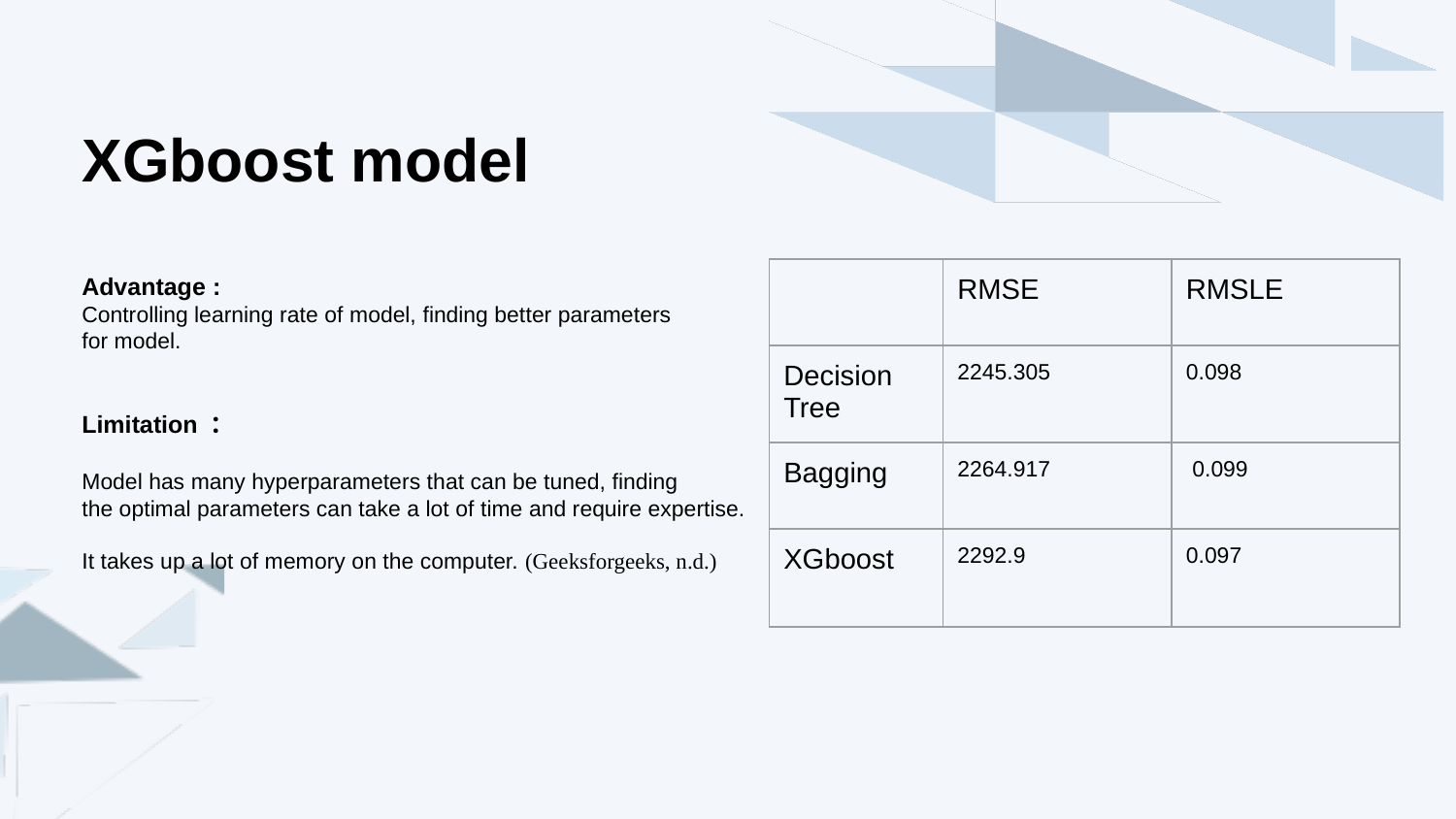

XGboost model
Advantage :
Controlling learning rate of model, finding better parameters
for model.

Limitation ：

Model has many hyperparameters that can be tuned, finding
the optimal parameters can take a lot of time and require expertise.

It takes up a lot of memory on the computer. (Geeksforgeeks, n.d.)

|  | RMSE | RMSLE |
| --- | --- | --- |
| Decision Tree | 2245.305 | 0.098 |
| Bagging | 2264.917 | 0.099 |
| XGboost | 2292.9 | 0.097 |